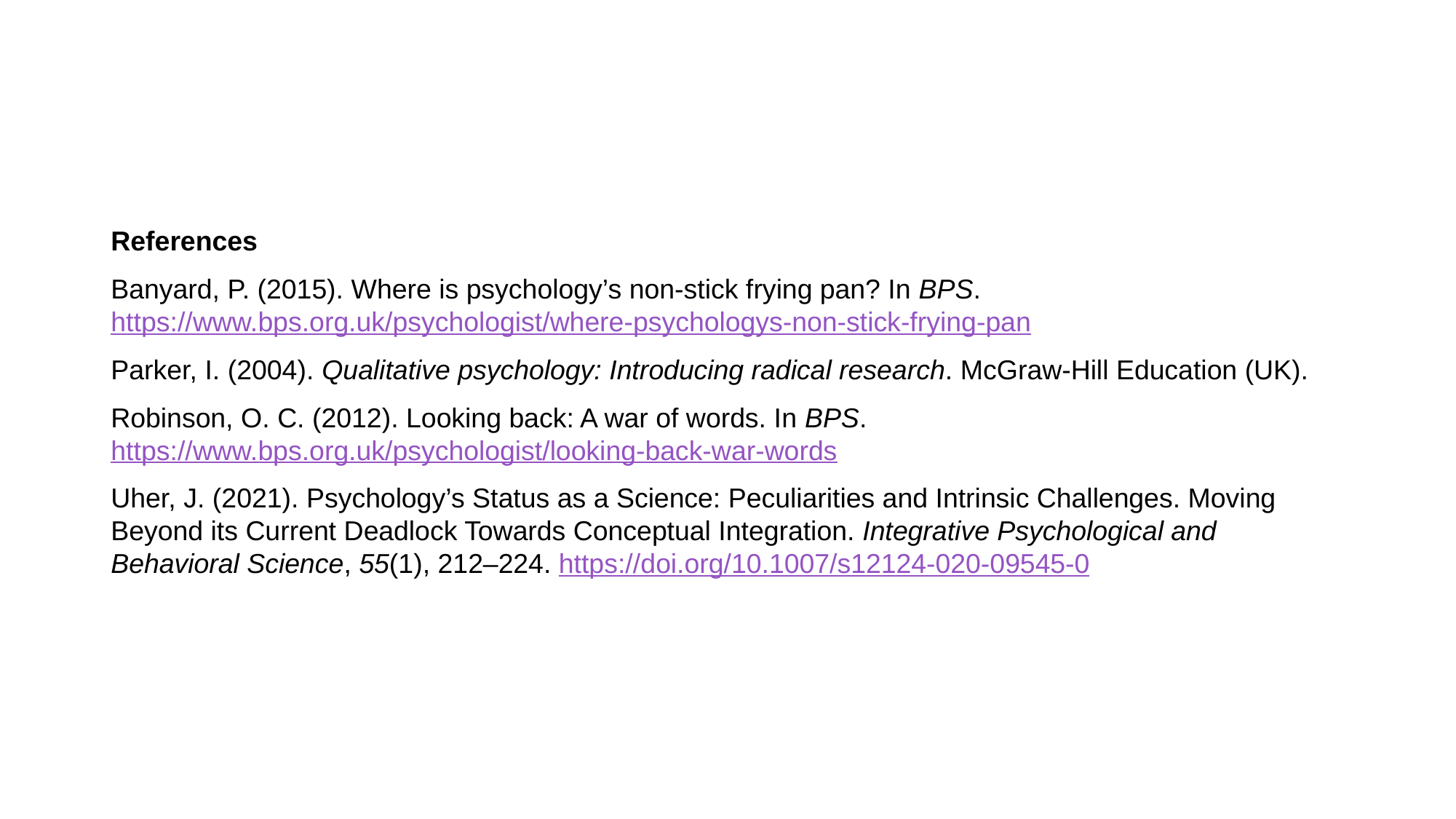

References
Banyard, P. (2015). Where is psychology’s non-stick frying pan? In BPS. https://www.bps.org.uk/psychologist/where-psychologys-non-stick-frying-pan
Parker, I. (2004). Qualitative psychology: Introducing radical research. McGraw-Hill Education (UK).
Robinson, O. C. (2012). Looking back: A war of words. In BPS. https://www.bps.org.uk/psychologist/looking-back-war-words
Uher, J. (2021). Psychology’s Status as a Science: Peculiarities and Intrinsic Challenges. Moving Beyond its Current Deadlock Towards Conceptual Integration. Integrative Psychological and Behavioral Science, 55(1), 212–224. https://doi.org/10.1007/s12124-020-09545-0